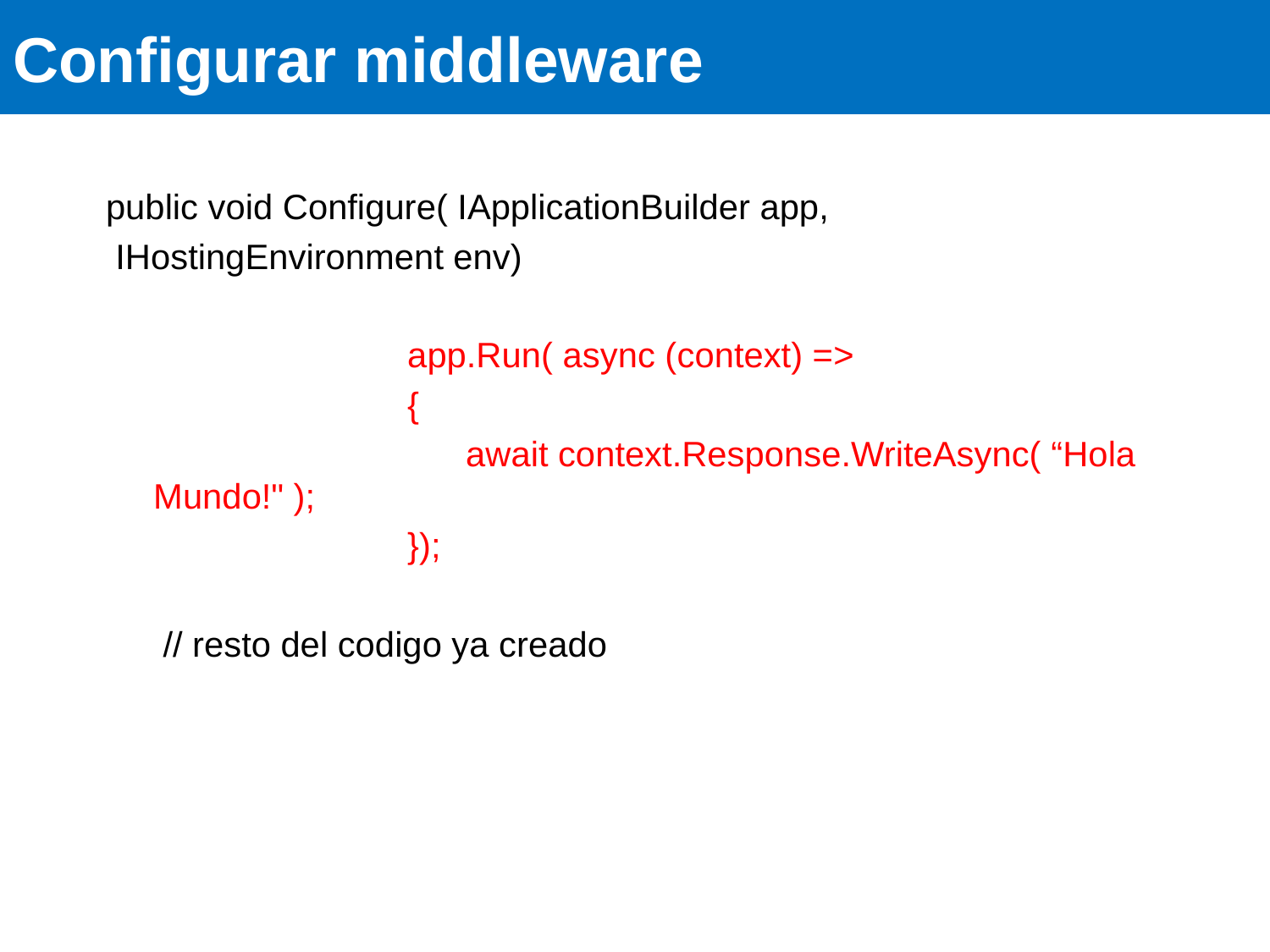

# Configurar middleware

public void Configure( IApplicationBuilder app,
 IHostingEnvironment env)

			app.Run( async (context) =>
			{
			      await context.Response.WriteAsync( “Hola Mundo!" );
			});

	 // resto del codigo ya creado